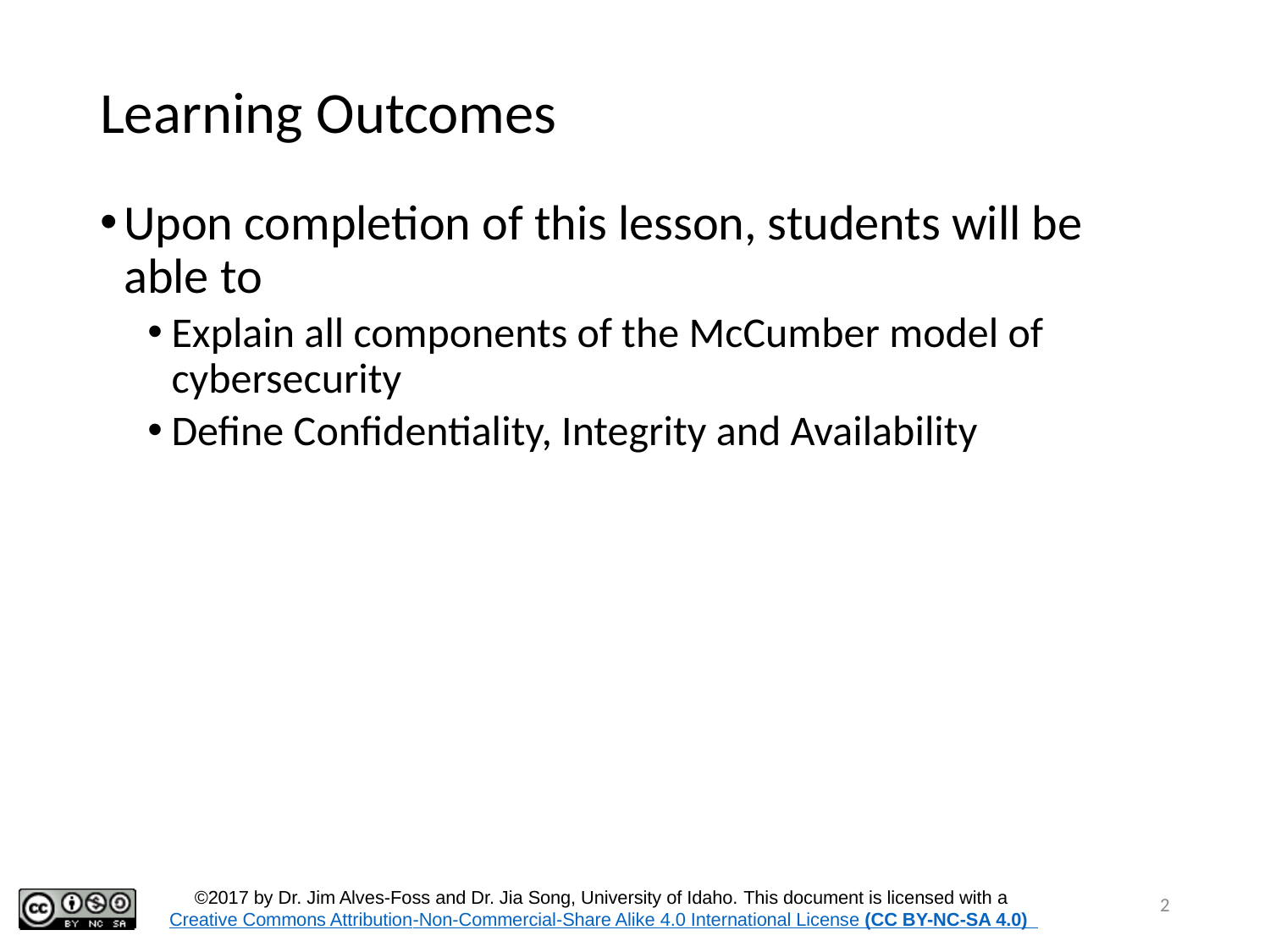

# Learning Outcomes
Upon completion of this lesson, students will be able to
Explain all components of the McCumber model of cybersecurity
Define Confidentiality, Integrity and Availability

2